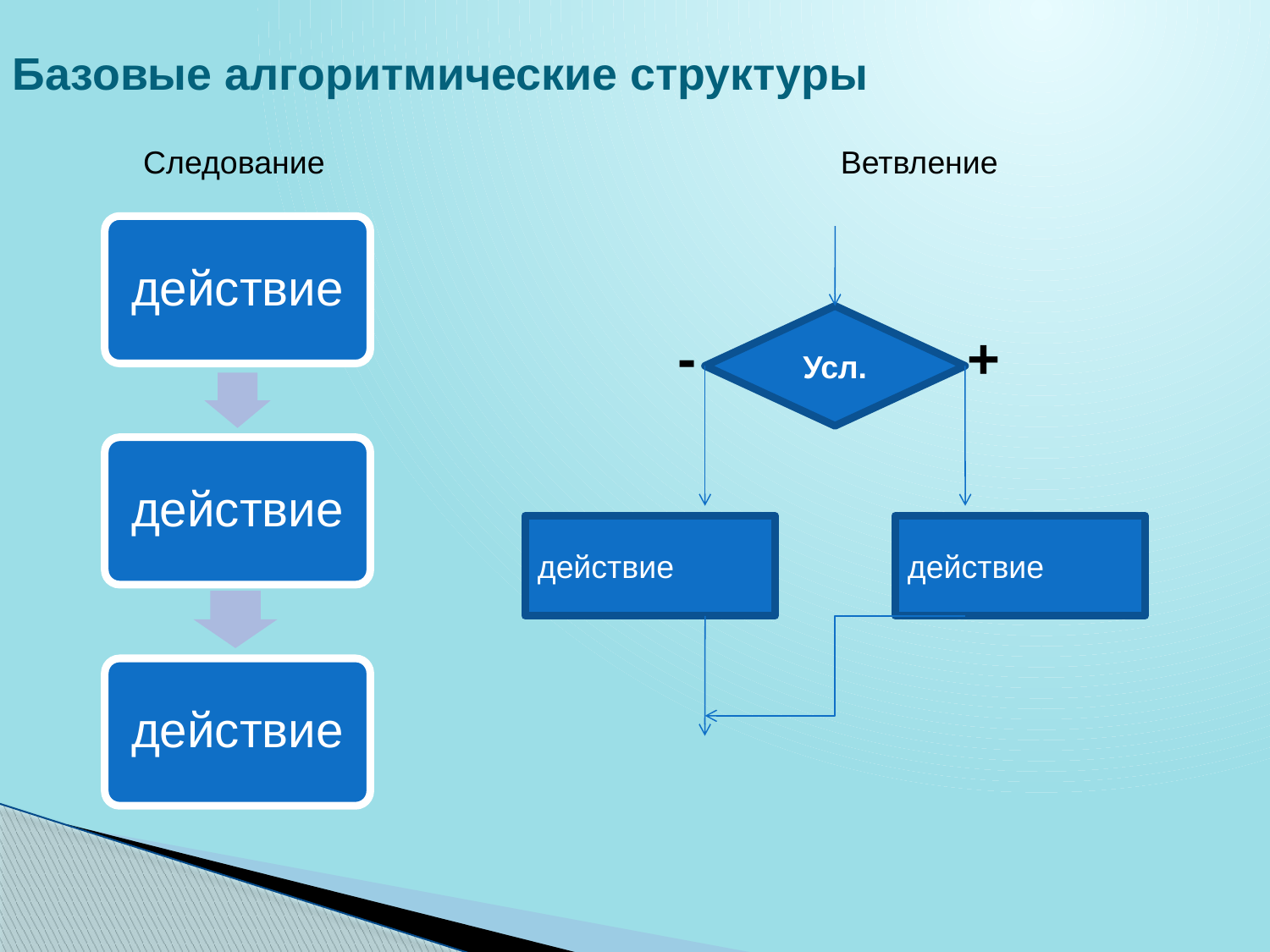

# Базовые алгоритмические структуры
Следование
Ветвление
действие

действие

действие
Усл.
-
+
действие
действие